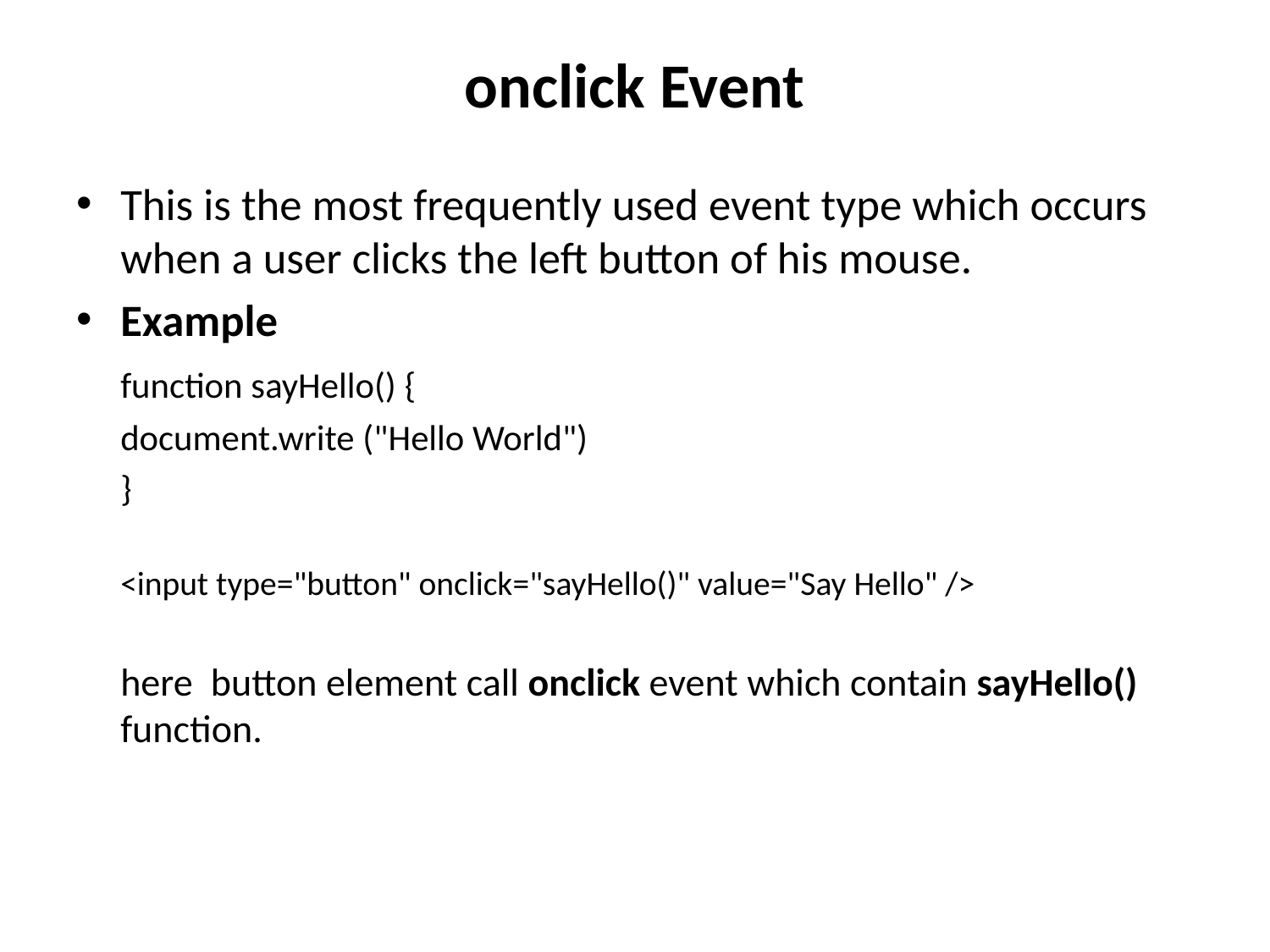

# onclick Event
This is the most frequently used event type which occurs when a user clicks the left button of his mouse.
Example
	function sayHello() {
		document.write ("Hello World")
	}

	<input type="button" onclick="sayHello()" value="Say Hello" />

	here  button element call onclick event which contain sayHello() function.